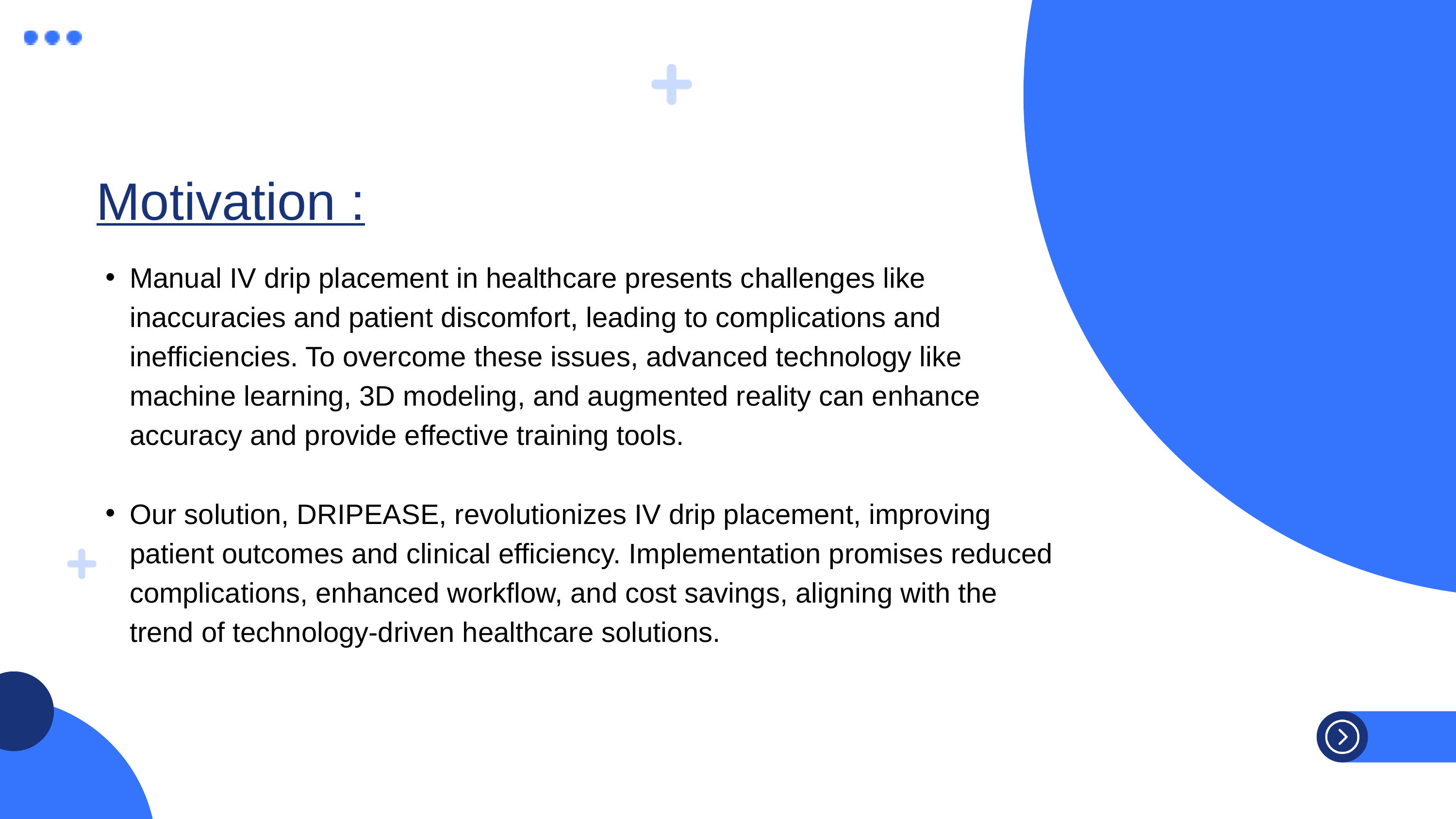

Motivation :
Manual IV drip placement in healthcare presents challenges like inaccuracies and patient discomfort, leading to complications and inefficiencies. To overcome these issues, advanced technology like machine learning, 3D modeling, and augmented reality can enhance accuracy and provide effective training tools.

Our solution, DRIPEASE, revolutionizes IV drip placement, improving patient outcomes and clinical efficiency. Implementation promises reduced complications, enhanced workflow, and cost savings, aligning with the trend of technology-driven healthcare solutions.